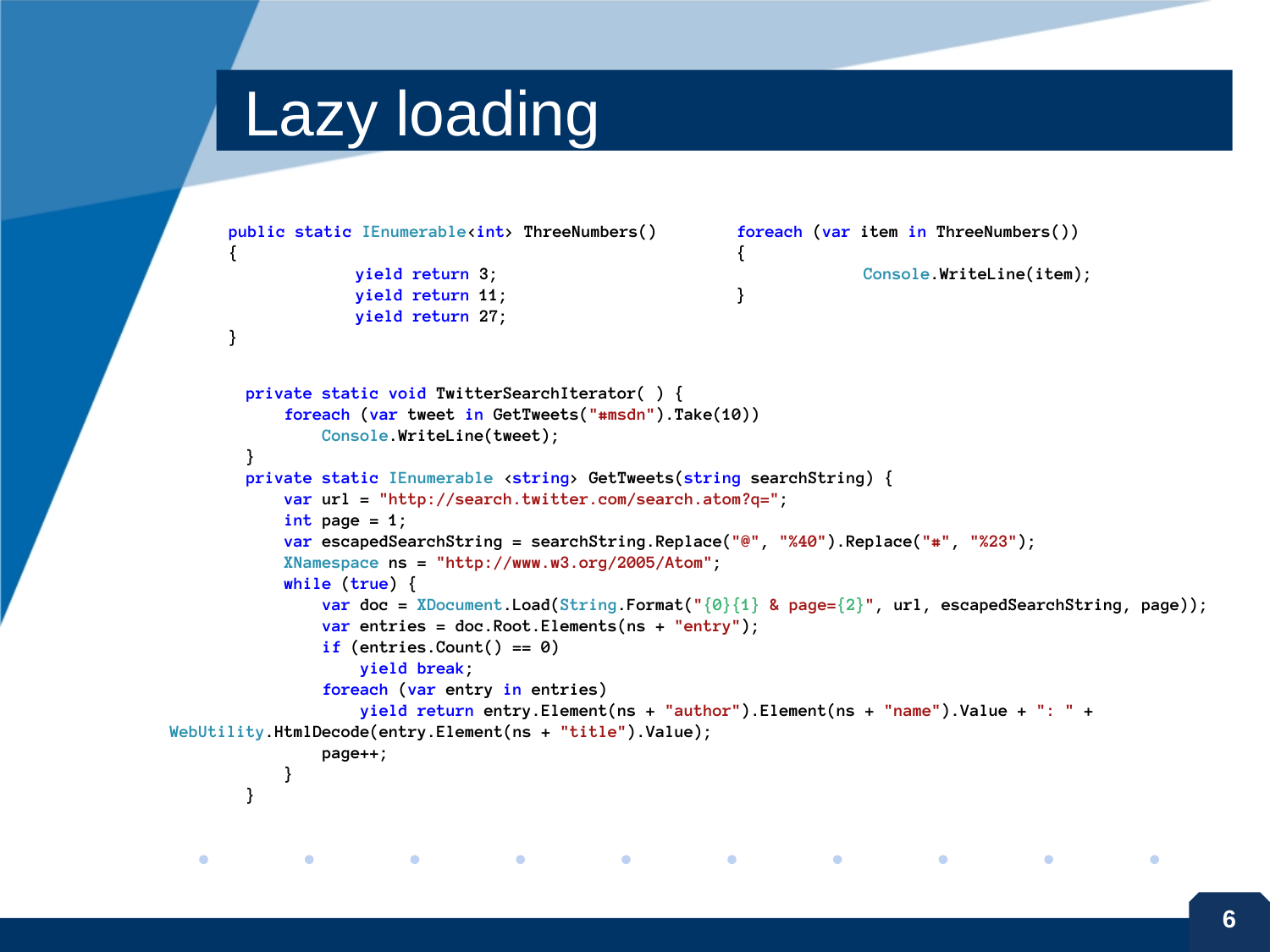

# Lazy loading
public static IEnumerable<int> ThreeNumbers()
{
	yield return 3;
	yield return 11;
	yield return 27;
}
foreach (var item in ThreeNumbers())
{
	Console.WriteLine(item);
}
        private static void TwitterSearchIterator( ) {
            foreach (var tweet in GetTweets("#msdn").Take(10))
                Console.WriteLine(tweet);
        }
        private static IEnumerable <string> GetTweets(string searchString) {
            var url = "http://search.twitter.com/search.atom?q=";
            int page = 1;
            var escapedSearchString = searchString.Replace("@", "%40").Replace("#", "%23");
            XNamespace ns = "http://www.w3.org/2005/Atom";
            while (true) {
                var doc = XDocument.Load(String.Format("{0}{1} & page={2}", url, escapedSearchString, page));
                var entries = doc.Root.Elements(ns + "entry");
                if (entries.Count() == 0)
                    yield break;
                foreach (var entry in entries)
                    yield return entry.Element(ns + "author").Element(ns + "name").Value + ": " +  WebUtility.HtmlDecode(entry.Element(ns + "title").Value);
                page++;
            }
        }
6